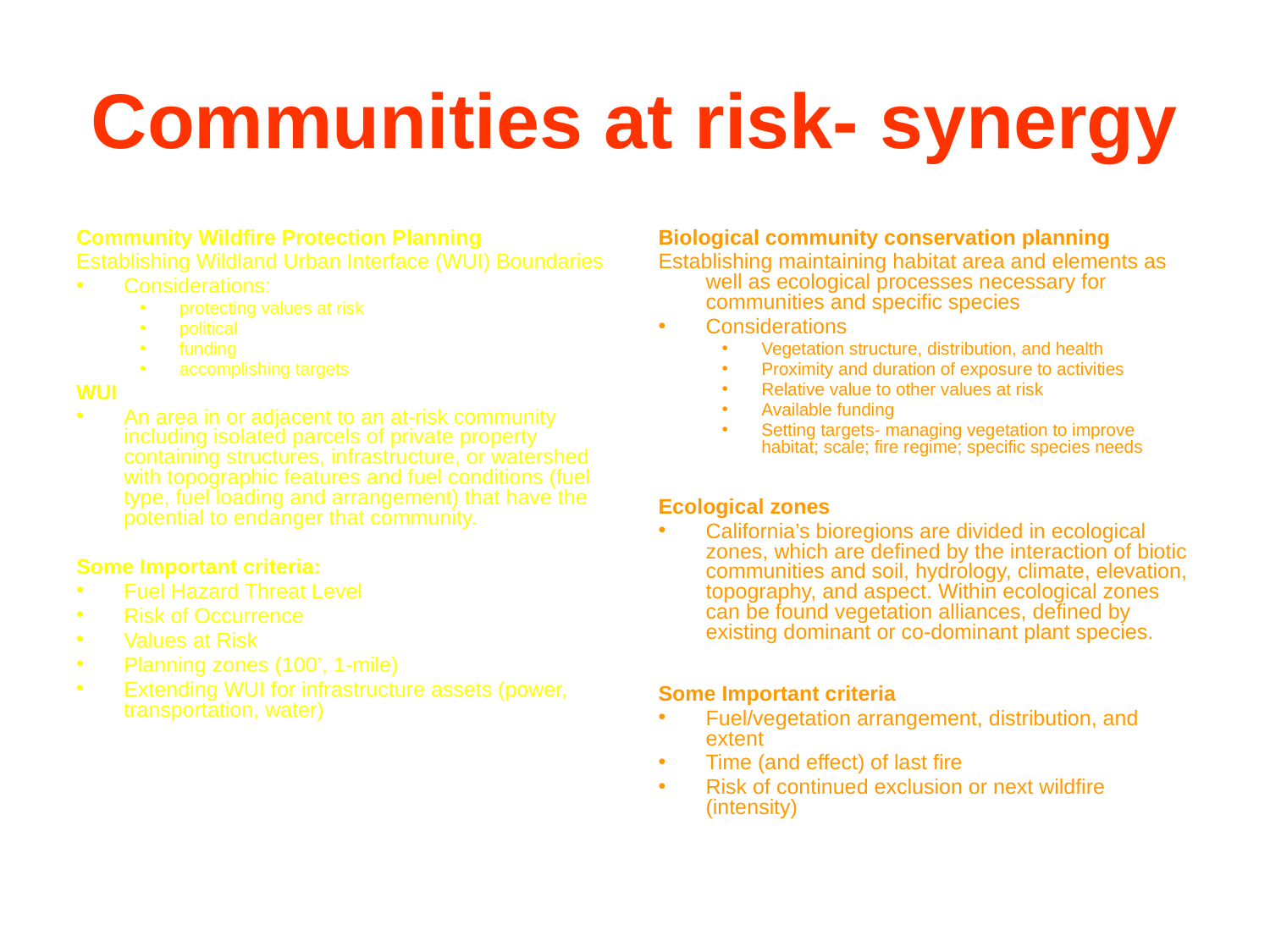

Communities at risk- synergy
Community Wildfire Protection Planning
Establishing Wildland Urban Interface (WUI) Boundaries
Considerations:
protecting values at risk
political
funding
accomplishing targets
WUI
An area in or adjacent to an at-risk community including isolated parcels of private property containing structures, infrastructure, or watershed with topographic features and fuel conditions (fuel type, fuel loading and arrangement) that have the potential to endanger that community.

Some Important criteria:
Fuel Hazard Threat Level
Risk of Occurrence
Values at Risk
Planning zones (100’, 1-mile)
Extending WUI for infrastructure assets (power, transportation, water)
Biological community conservation planning
Establishing maintaining habitat area and elements as well as ecological processes necessary for communities and specific species
Considerations
Vegetation structure, distribution, and health
Proximity and duration of exposure to activities
Relative value to other values at risk
Available funding
Setting targets- managing vegetation to improve habitat; scale; fire regime; specific species needs

Ecological zones
California’s bioregions are divided in ecological zones, which are defined by the interaction of biotic communities and soil, hydrology, climate, elevation, topography, and aspect. Within ecological zones can be found vegetation alliances, defined by existing dominant or co-dominant plant species.

Some Important criteria
Fuel/vegetation arrangement, distribution, and extent
Time (and effect) of last fire
Risk of continued exclusion or next wildfire (intensity)